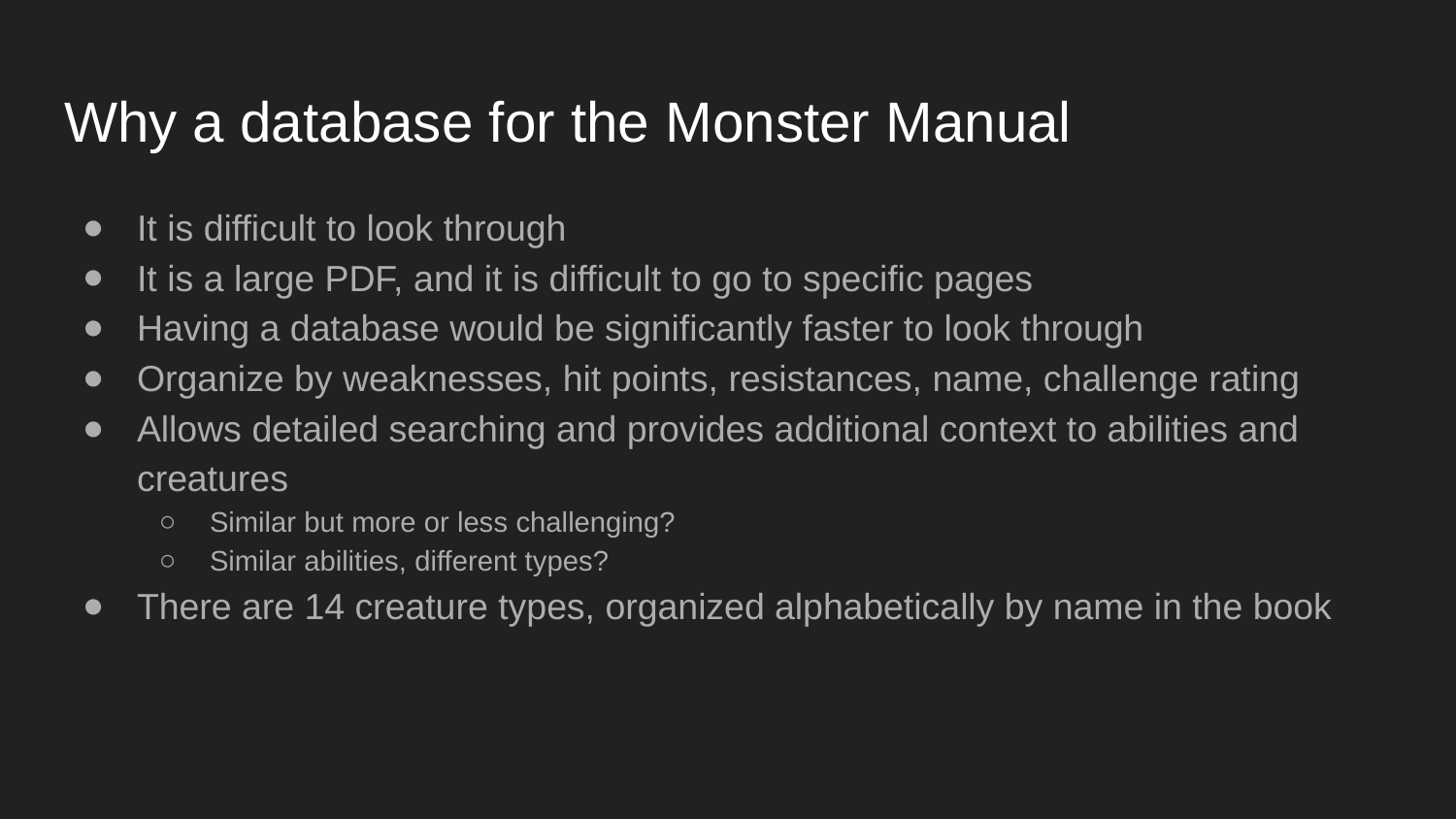

# Why a database for the Monster Manual
It is difficult to look through
It is a large PDF, and it is difficult to go to specific pages
Having a database would be significantly faster to look through
Organize by weaknesses, hit points, resistances, name, challenge rating
Allows detailed searching and provides additional context to abilities and creatures
Similar but more or less challenging?
Similar abilities, different types?
There are 14 creature types, organized alphabetically by name in the book